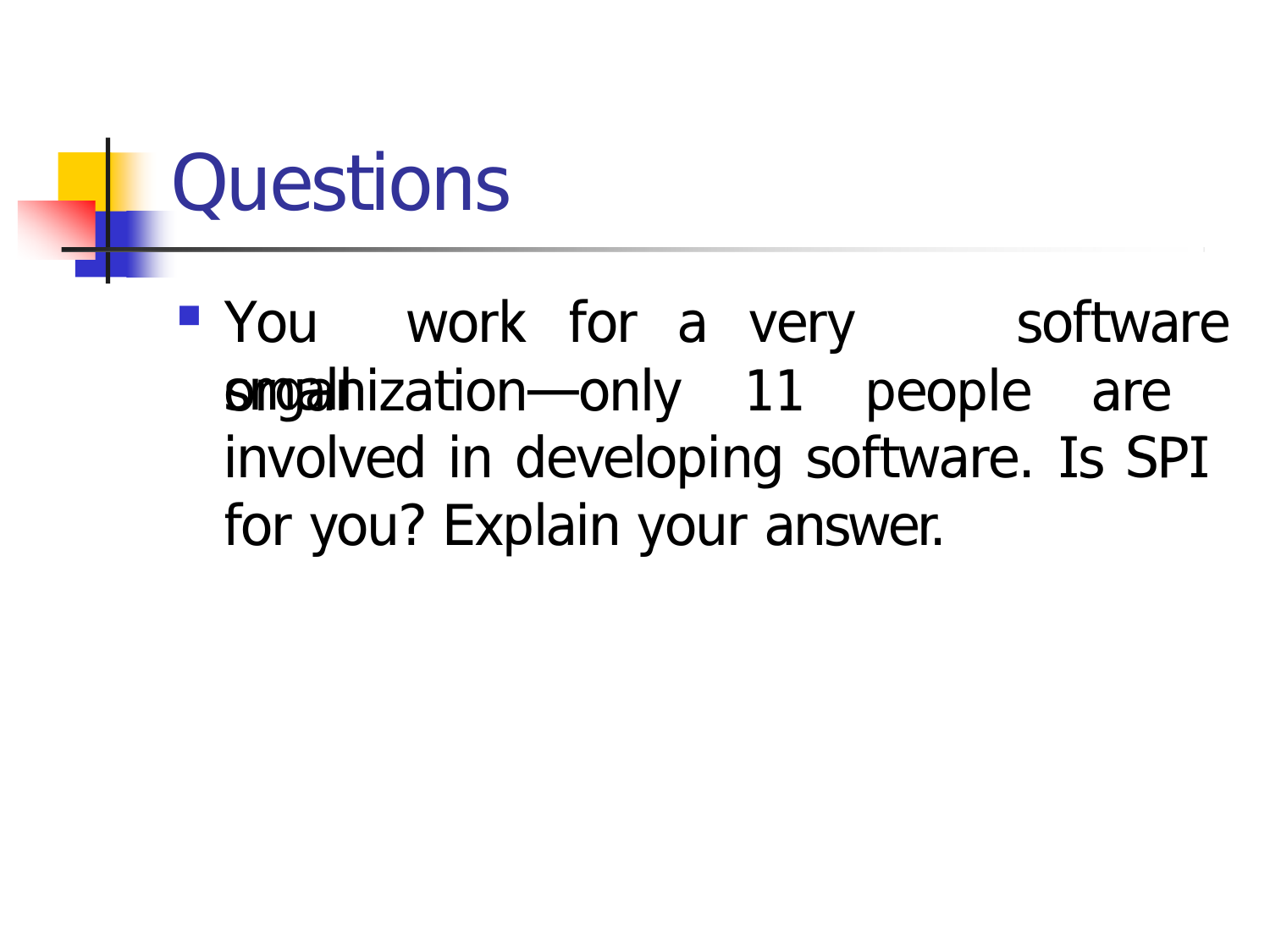

# Questions
You	work	for	a	very	small
software
organization—only 11 people are  involved in developing software. Is SPI  for you? Explain your answer.